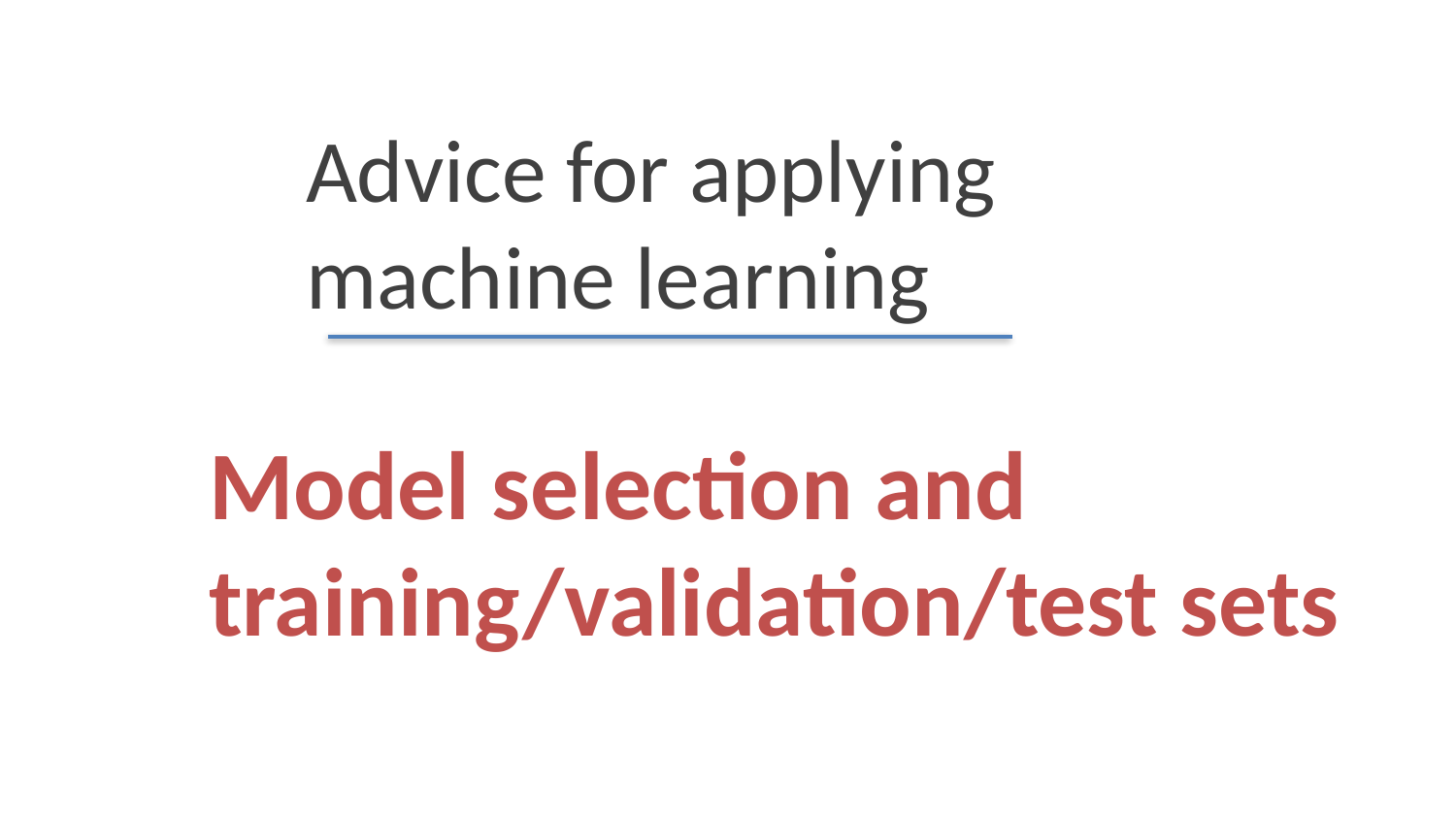

Advice for applying machine learning

# Model selection and training/validation/test sets